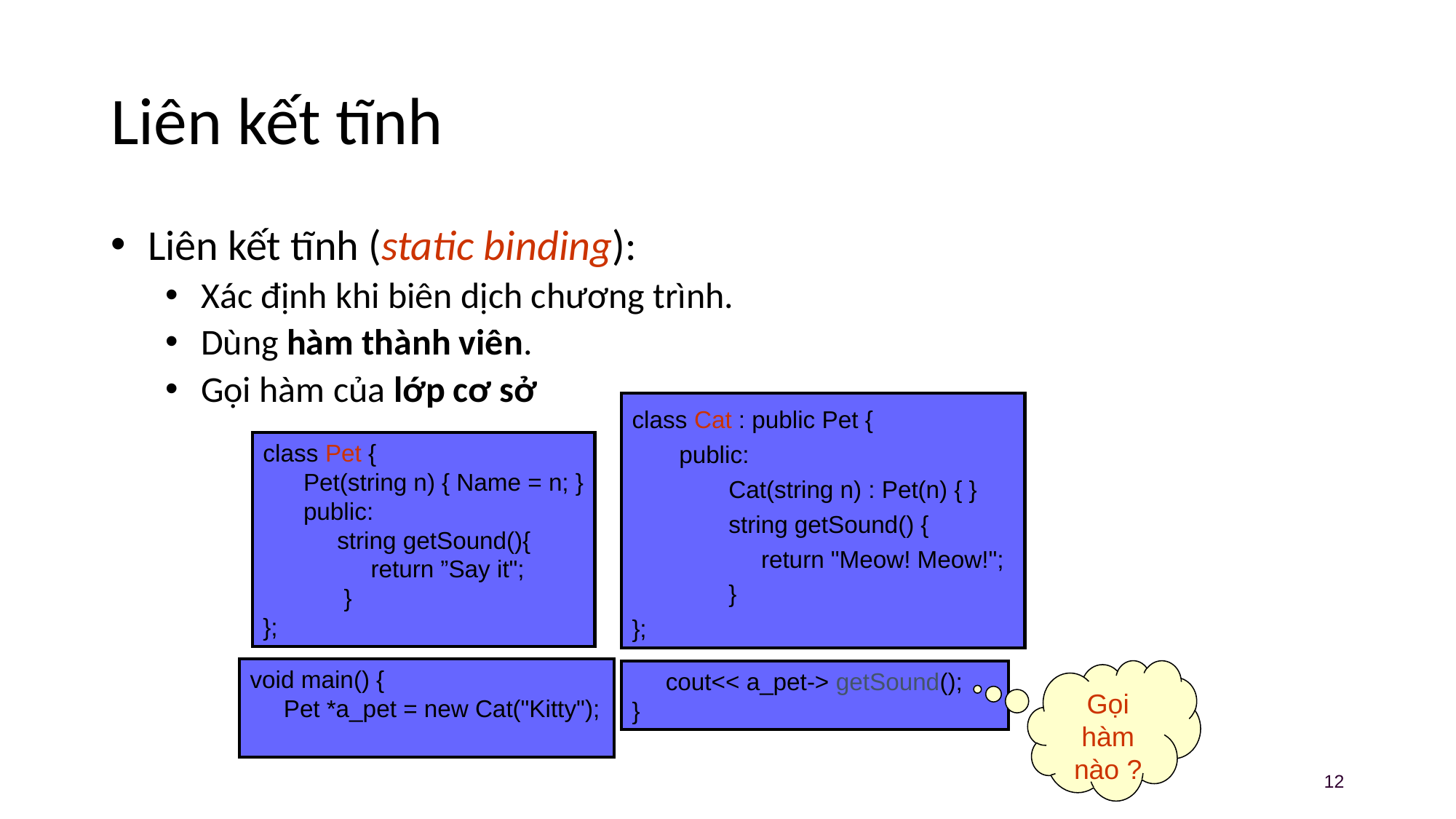

# Liên kết tĩnh
 Liên kết tĩnh (static binding):
 Xác định khi biên dịch chương trình.
 Dùng hàm thành viên.
 Gọi hàm của lớp cơ sở
class Cat : public Pet {
       public:
 			Cat(string n) : Pet(n) { }
    			string getSound() {
				return "Meow! Meow!";
			}
};
class Pet {
      Pet(string n) { Name = n; }
      public:
           string getSound(){
                return ”Say it";
            }
};
void main() {
     Pet *a_pet = new Cat("Kitty");

     cout<< a_pet-> getSound();
}
Gọi hàm nào ?
12